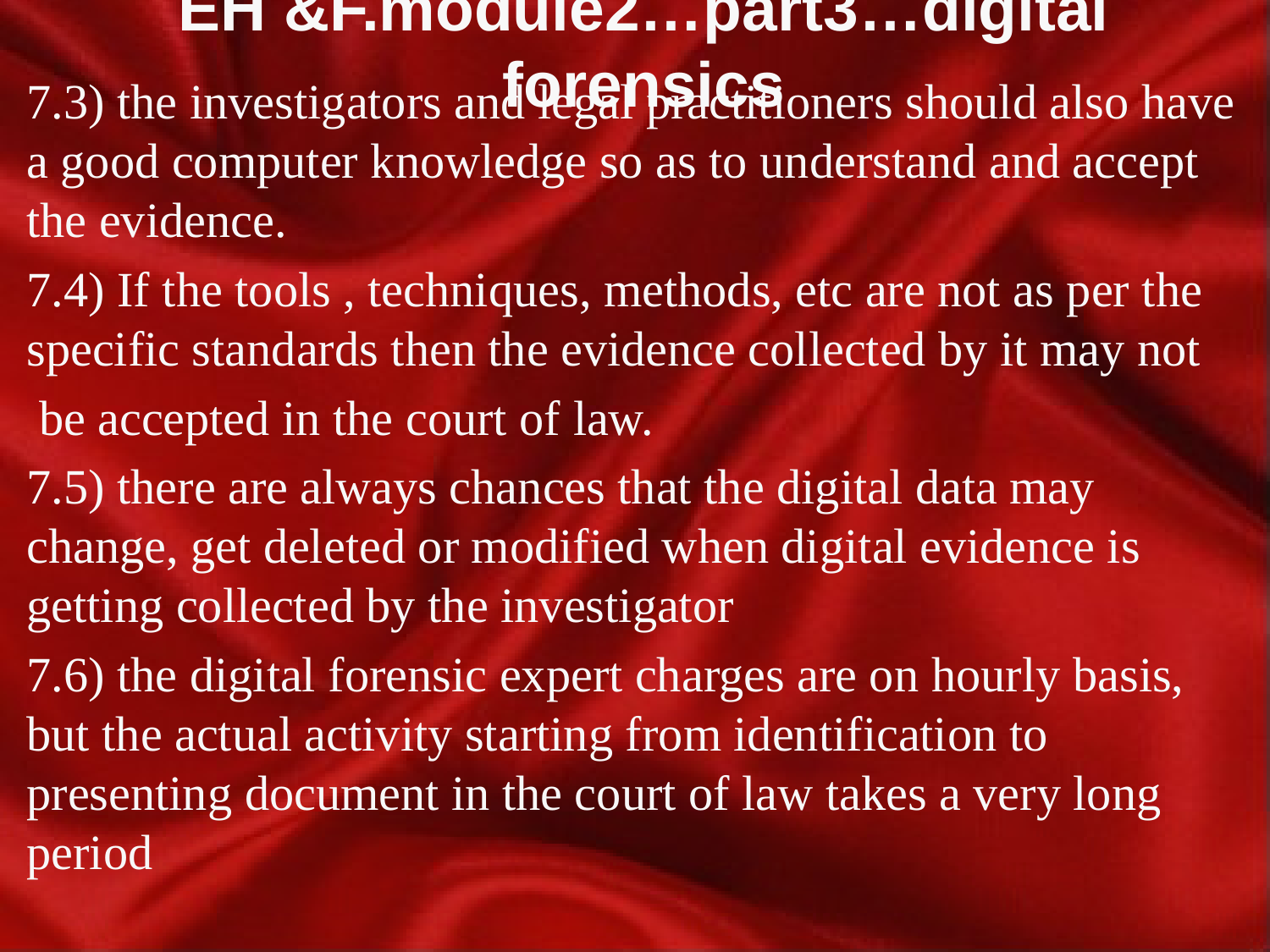

# EH &F.module2…part3…digital forensics
7.3) the investigators and legal practitioners should also have a good computer knowledge so as to understand and accept the evidence.
7.4) If the tools , techniques, methods, etc are not as per the specific standards then the evidence collected by it may not
 be accepted in the court of law.
7.5) there are always chances that the digital data may change, get deleted or modified when digital evidence is getting collected by the investigator
7.6) the digital forensic expert charges are on hourly basis, but the actual activity starting from identification to presenting document in the court of law takes a very long period